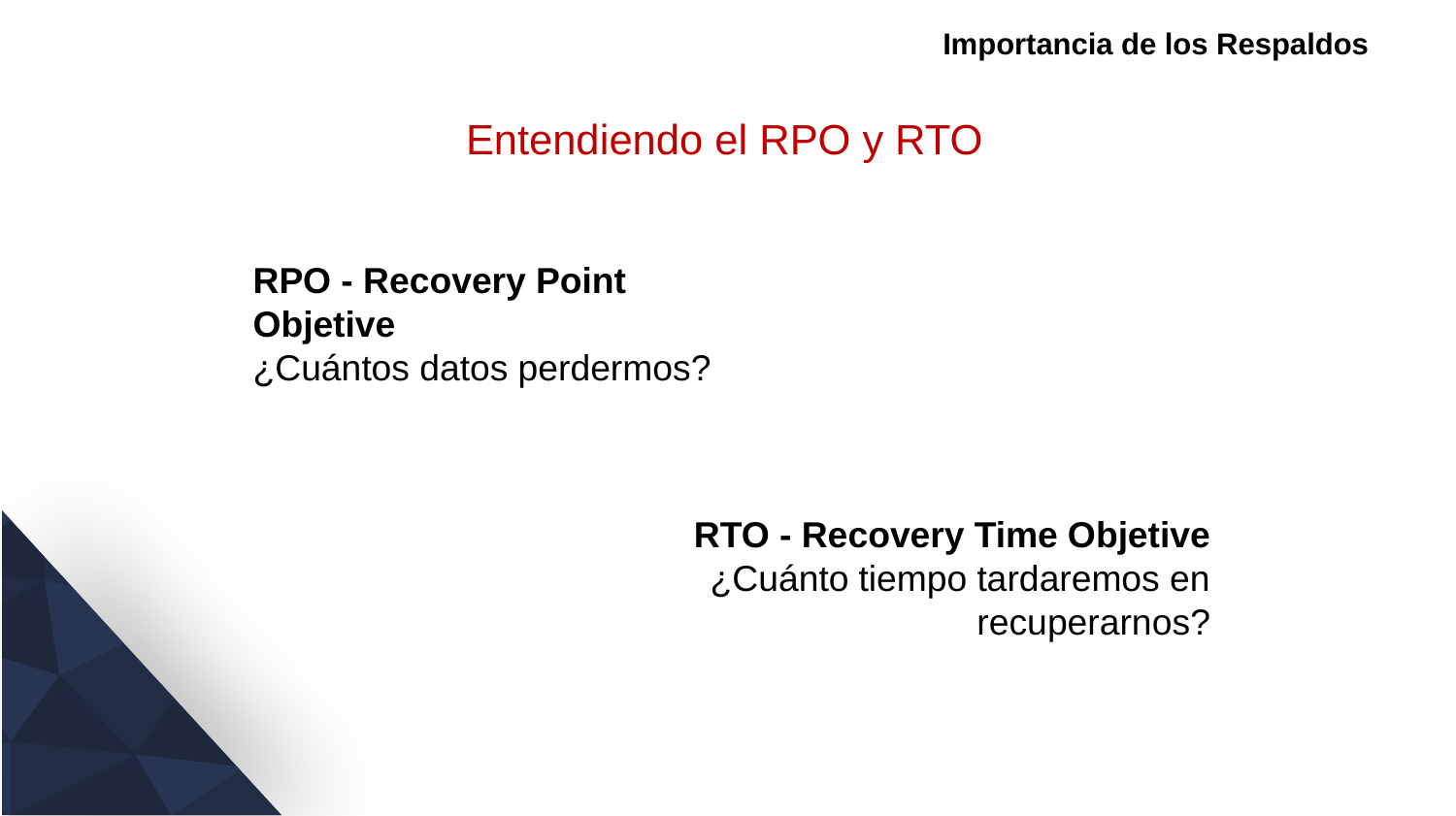

Importancia de los Respaldos
Entendiendo el RPO y RTO
RPO - Recovery Point Objetive
¿Cuántos datos perdermos?
RTO - Recovery Time Objetive
¿Cuánto tiempo tardaremos en recuperarnos?